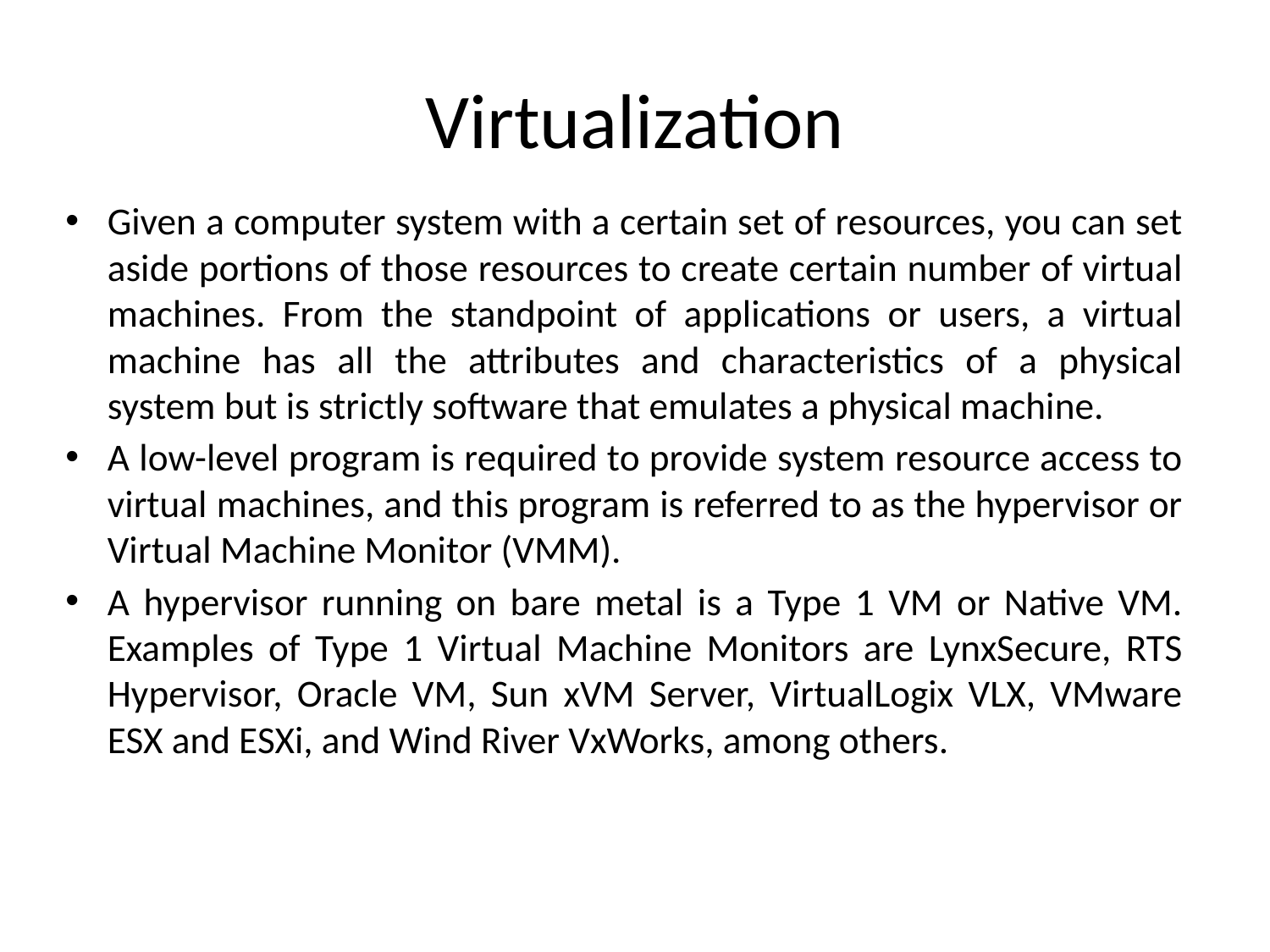

# Virtualization
Given a computer system with a certain set of resources, you can set aside portions of those resources to create certain number of virtual machines. From the standpoint of applications or users, a virtual machine has all the attributes and characteristics of a physical system but is strictly software that emulates a physical machine.
A low-level program is required to provide system resource access to virtual machines, and this program is referred to as the hypervisor or Virtual Machine Monitor (VMM).
A hypervisor running on bare metal is a Type 1 VM or Native VM. Examples of Type 1 Virtual Machine Monitors are LynxSecure, RTS Hypervisor, Oracle VM, Sun xVM Server, VirtualLogix VLX, VMware ESX and ESXi, and Wind River VxWorks, among others.